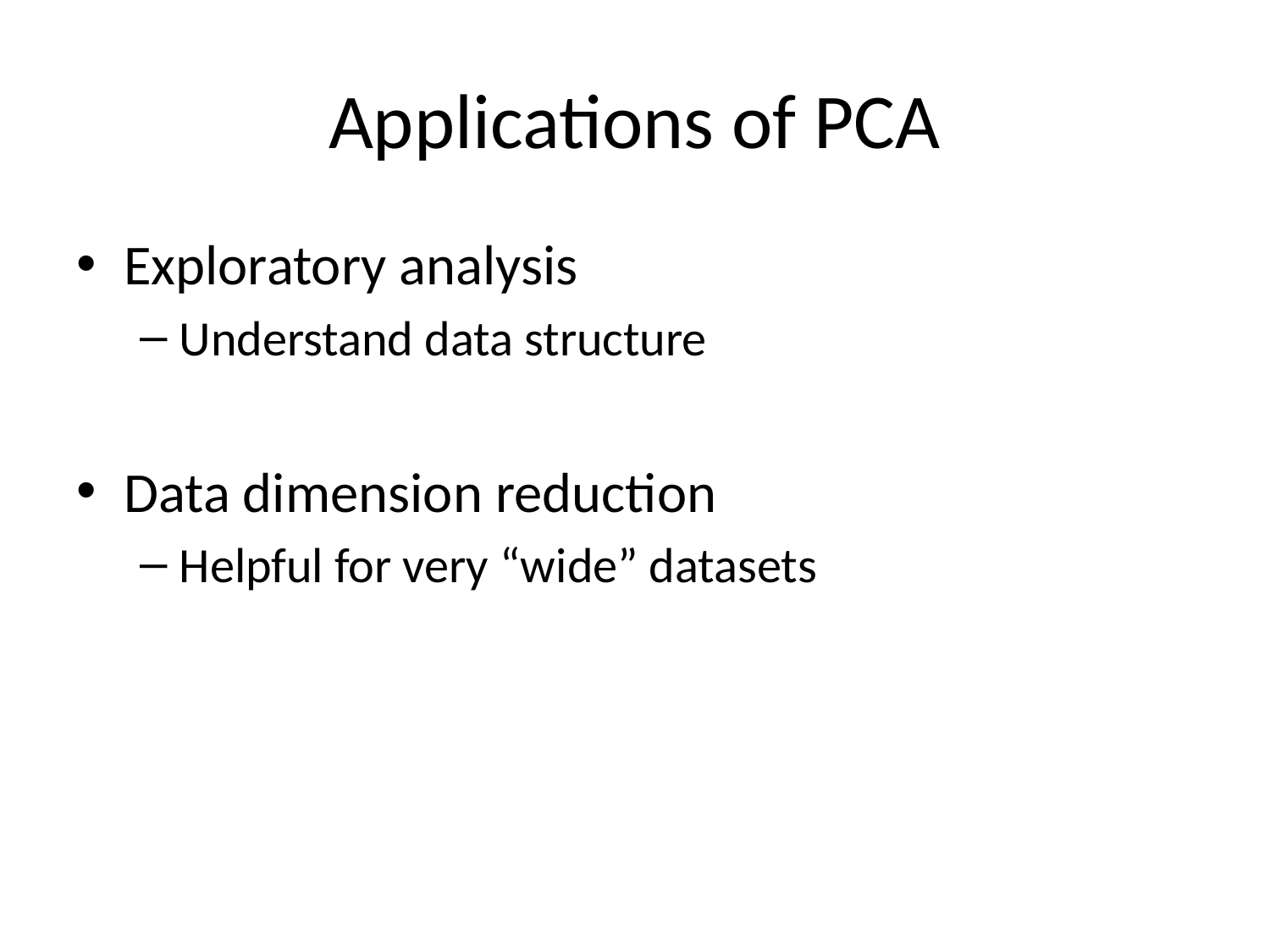

# Applications of PCA
Exploratory analysis
Understand data structure

Data dimension reduction
Helpful for very “wide” datasets